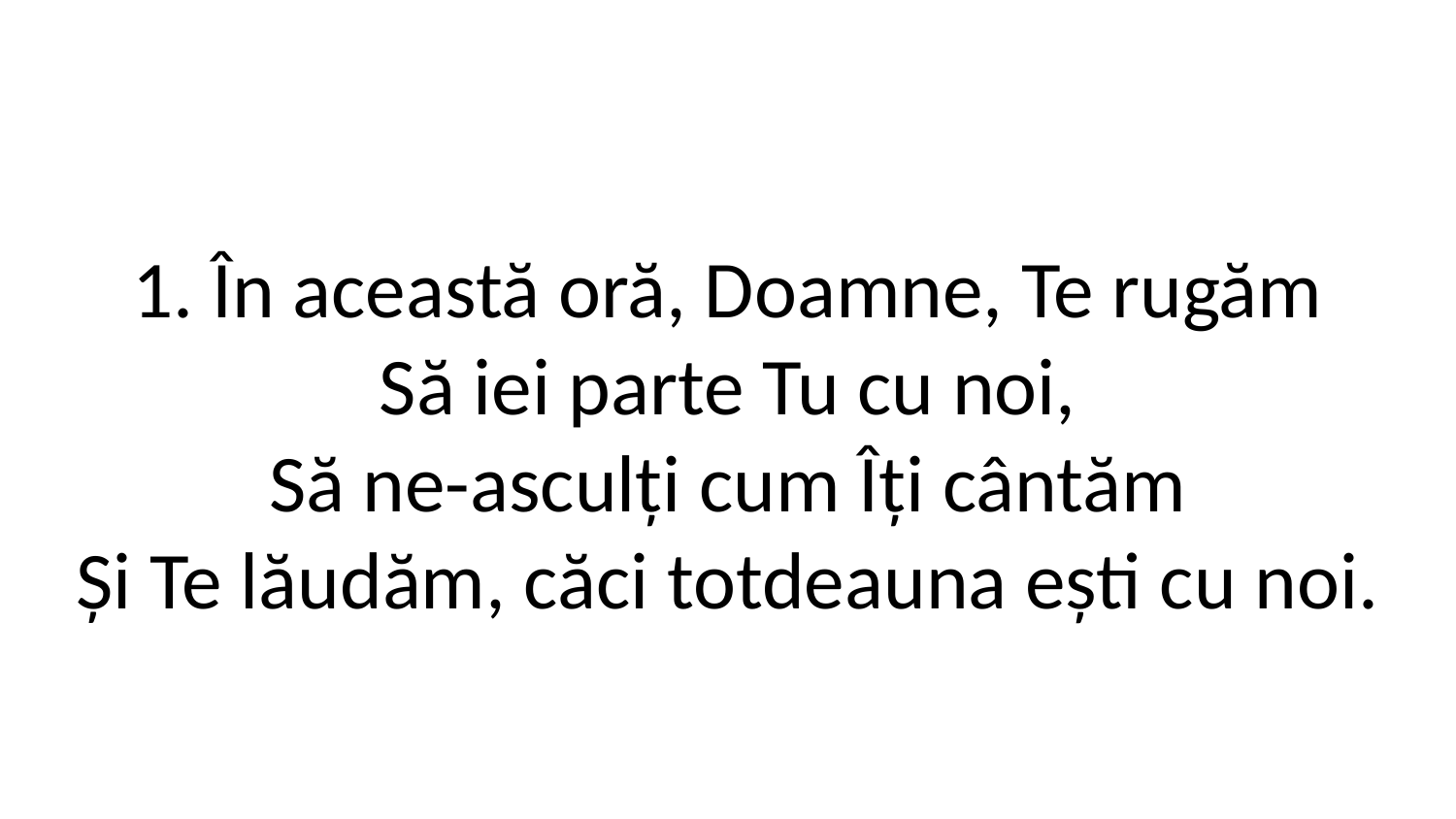

1. În această oră, Doamne, Te rugăm
Să iei parte Tu cu noi,
Să ne-asculți cum Îți cântăm
Și Te lăudăm, căci totdeauna ești cu noi.